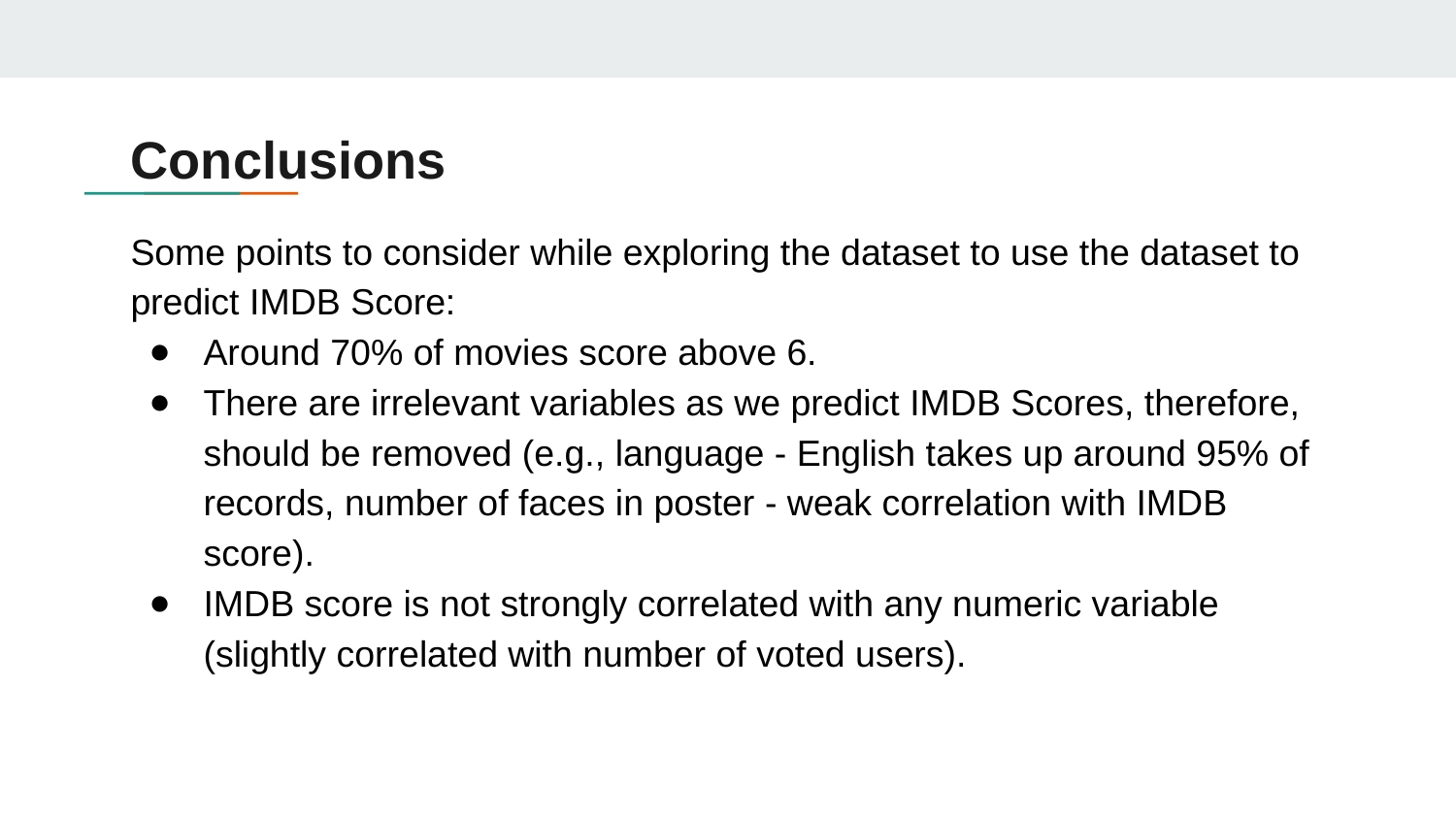

# Conclusions
Some points to consider while exploring the dataset to use the dataset to predict IMDB Score:
Around 70% of movies score above 6.
There are irrelevant variables as we predict IMDB Scores, therefore, should be removed (e.g., language - English takes up around 95% of records, number of faces in poster - weak correlation with IMDB score).
IMDB score is not strongly correlated with any numeric variable (slightly correlated with number of voted users).